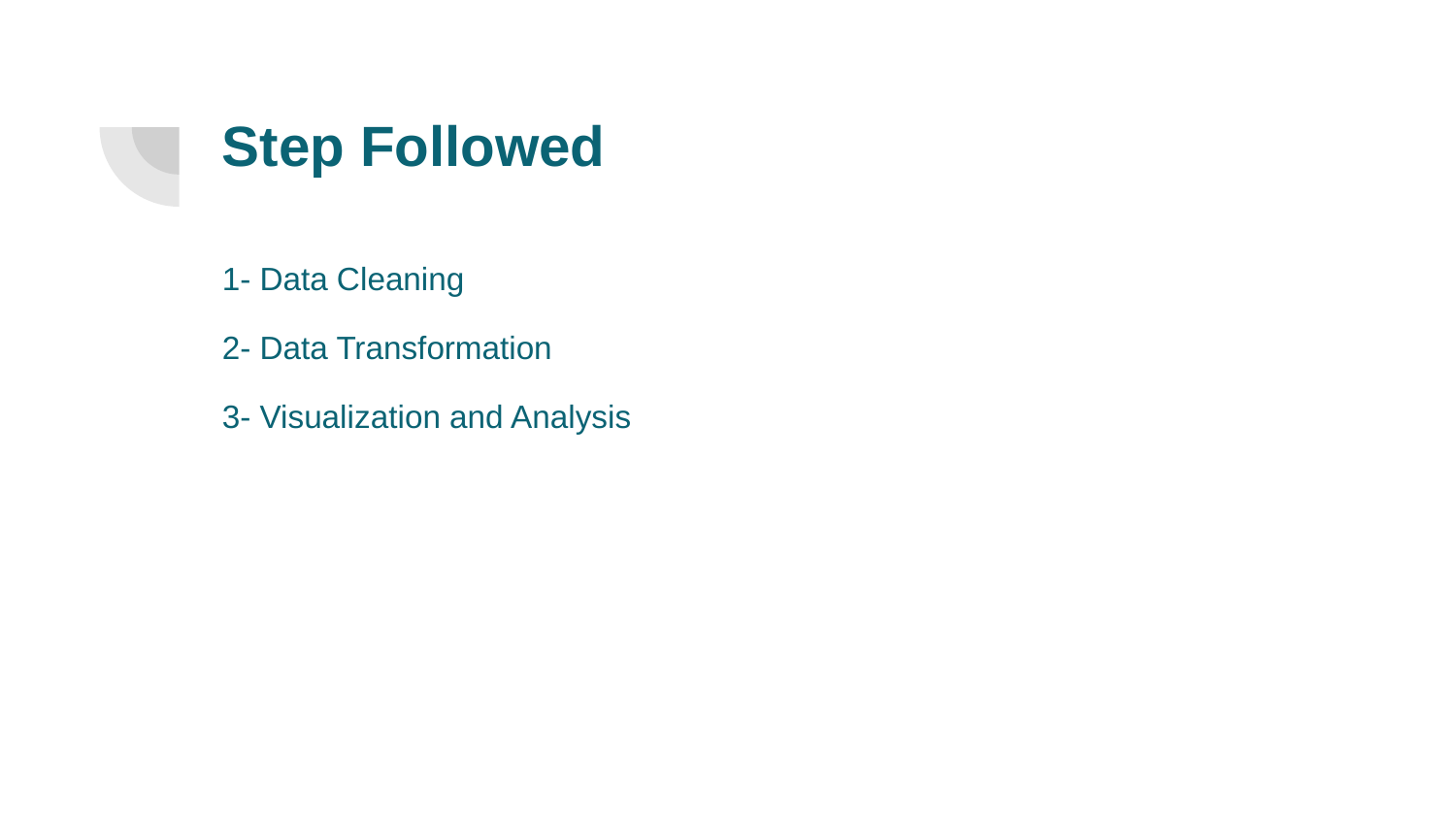

# Step Followed
1- Data Cleaning
2- Data Transformation
3- Visualization and Analysis